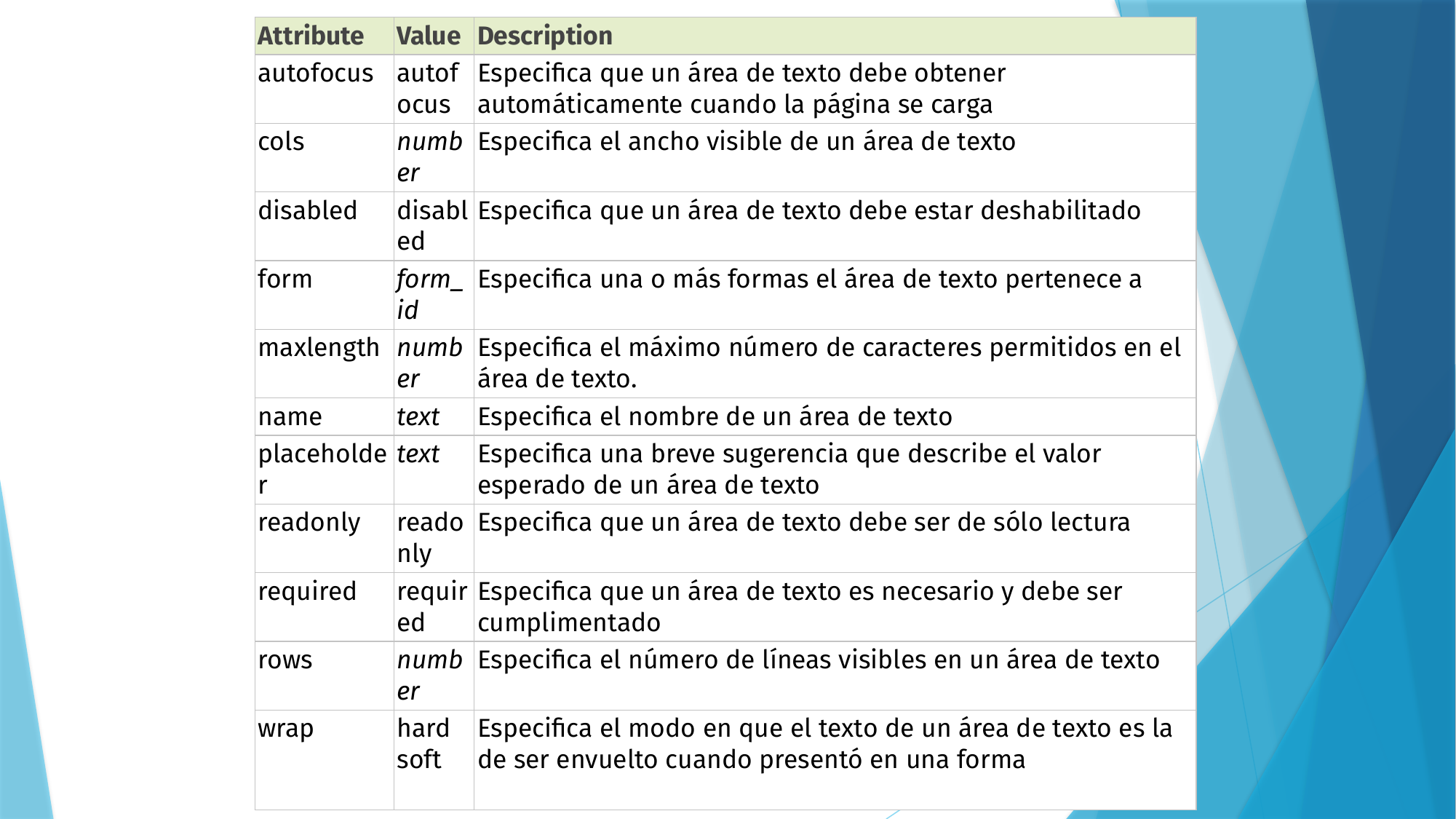

| Attribute | Value | Description |
| --- | --- | --- |
| autofocusNew | autofocus | Especifica que un área de texto debe obtener automáticamente cuando la página se carga |
| cols | number | Especifica el ancho visible de un área de texto |
| disabled | disabled | Especifica que un área de texto debe estar deshabilitado |
| formNew | form\_id | Especifica una o más formas el área de texto pertenece a |
| maxlengthNew | number | Especifica el máximo número de caracteres permitidos en el área de texto. |
| name | text | Especifica el nombre de un área de texto |
| placeholderNew | text | Especifica una breve sugerencia que describe el valor esperado de un área de texto |
| readonly | readonly | Especifica que un área de texto debe ser de sólo lectura |
| requiredNew | required | Especifica que un área de texto es necesario y debe ser cumplimentado |
| rows | number | Especifica el número de líneas visibles en un área de texto |
| wrapNew | hard soft | Especifica el modo en que el texto de un área de texto es la de ser envuelto cuando presentó en una forma |